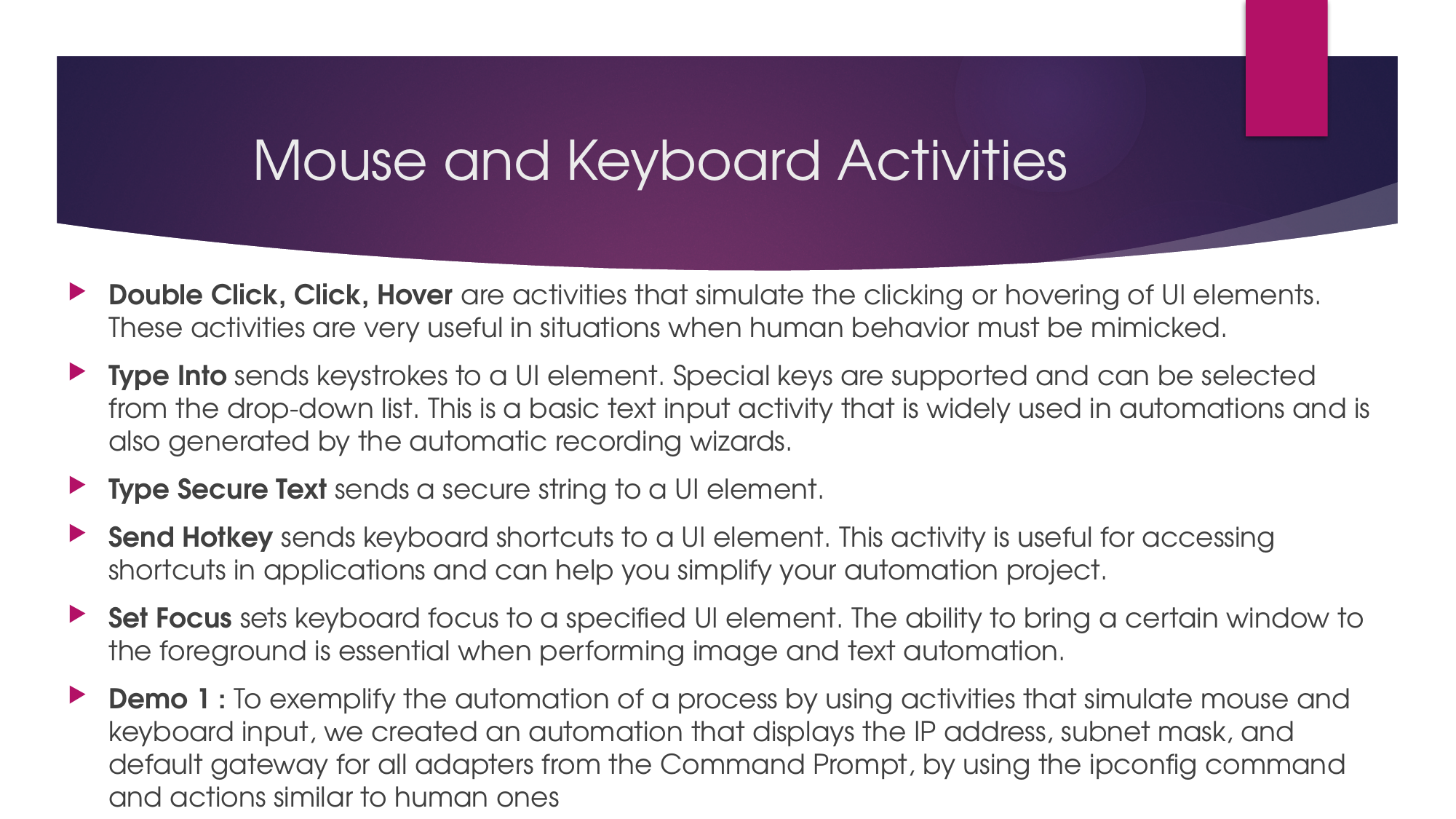

# Mouse and Keyboard Activities
Double Click, Click, Hover are activities that simulate the clicking or hovering of UI elements. These activities are very useful in situations when human behavior must be mimicked.
Type Into sends keystrokes to a UI element. Special keys are supported and can be selected from the drop-down list. This is a basic text input activity that is widely used in automations and is also generated by the automatic recording wizards.
Type Secure Text sends a secure string to a UI element.
Send Hotkey sends keyboard shortcuts to a UI element. This activity is useful for accessing shortcuts in applications and can help you simplify your automation project.
Set Focus sets keyboard focus to a specified UI element. The ability to bring a certain window to the foreground is essential when performing image and text automation.
Demo 1 : To exemplify the automation of a process by using activities that simulate mouse and keyboard input, we created an automation that displays the IP address, subnet mask, and default gateway for all adapters from the Command Prompt, by using the ipconfig command and actions similar to human ones